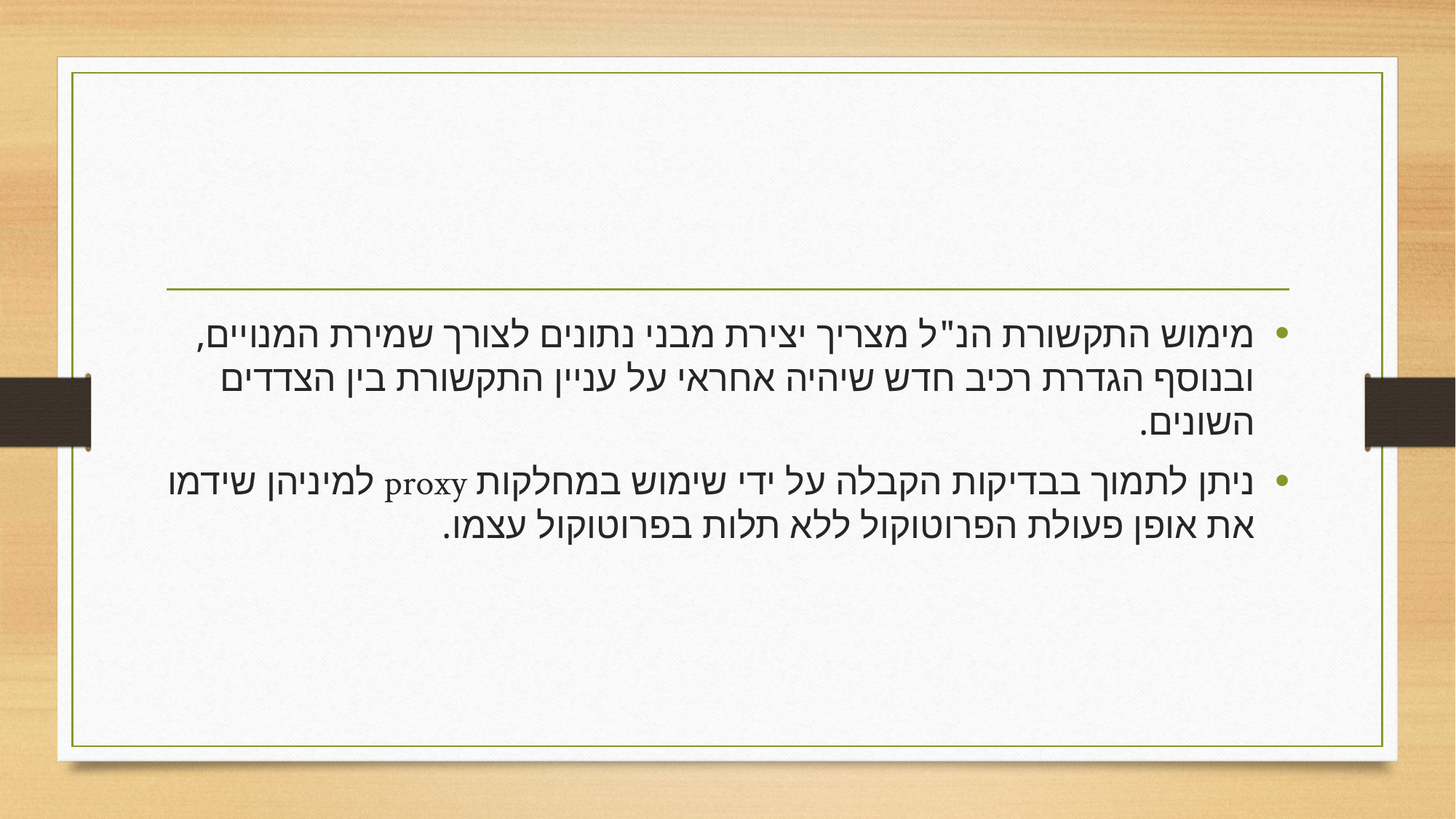

מימוש התקשורת הנ"ל מצריך יצירת מבני נתונים לצורך שמירת המנויים, ובנוסף הגדרת רכיב חדש שיהיה אחראי על עניין התקשורת בין הצדדים השונים.
ניתן לתמוך בבדיקות הקבלה על ידי שימוש במחלקות proxy למיניהן שידמו את אופן פעולת הפרוטוקול ללא תלות בפרוטוקול עצמו.